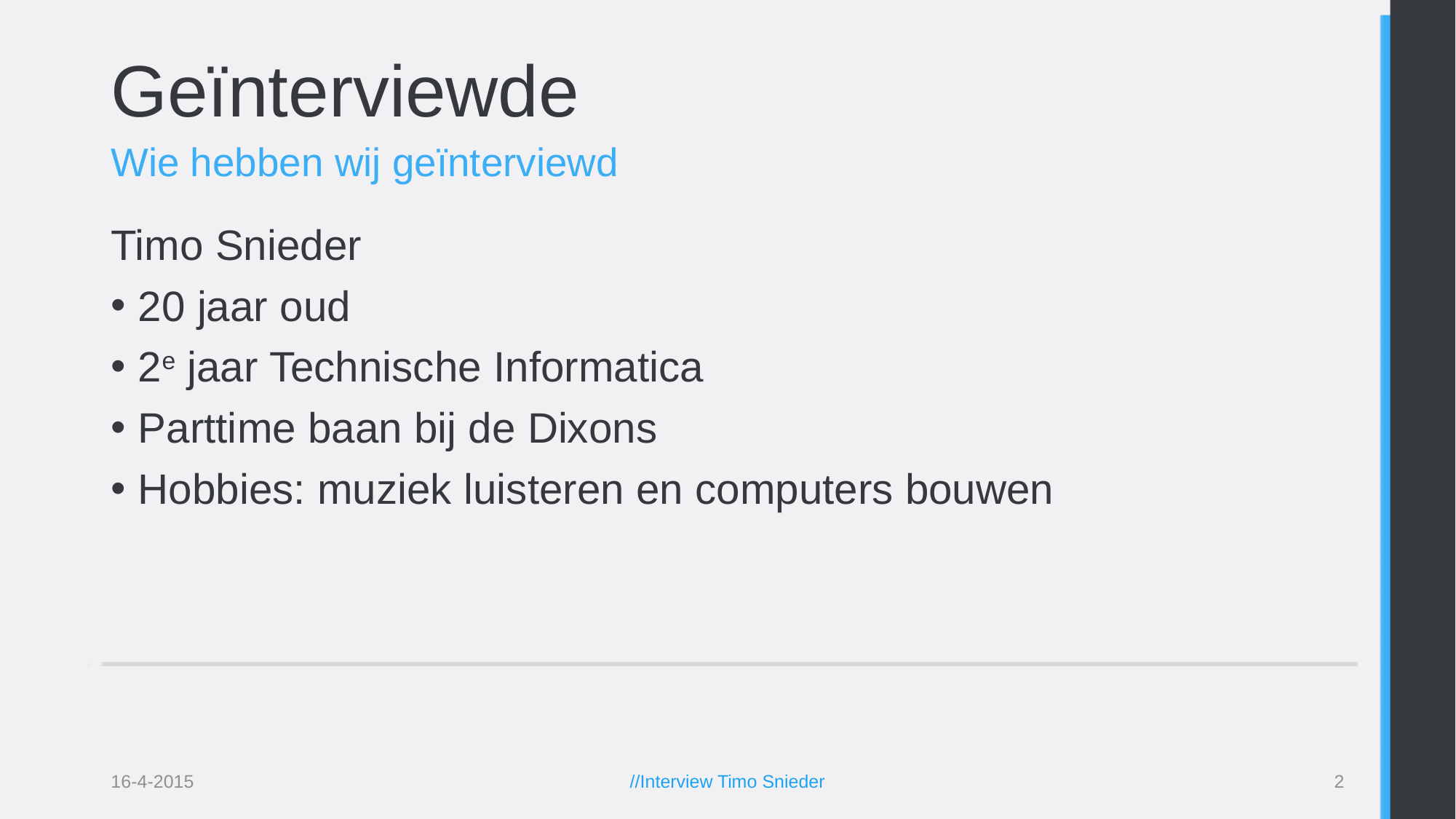

# Geïnterviewde
Wie hebben wij geïnterviewd
Timo Snieder
20 jaar oud
2e jaar Technische Informatica
Parttime baan bij de Dixons
Hobbies: muziek luisteren en computers bouwen

16-4-2015
//Interview Timo Snieder
2